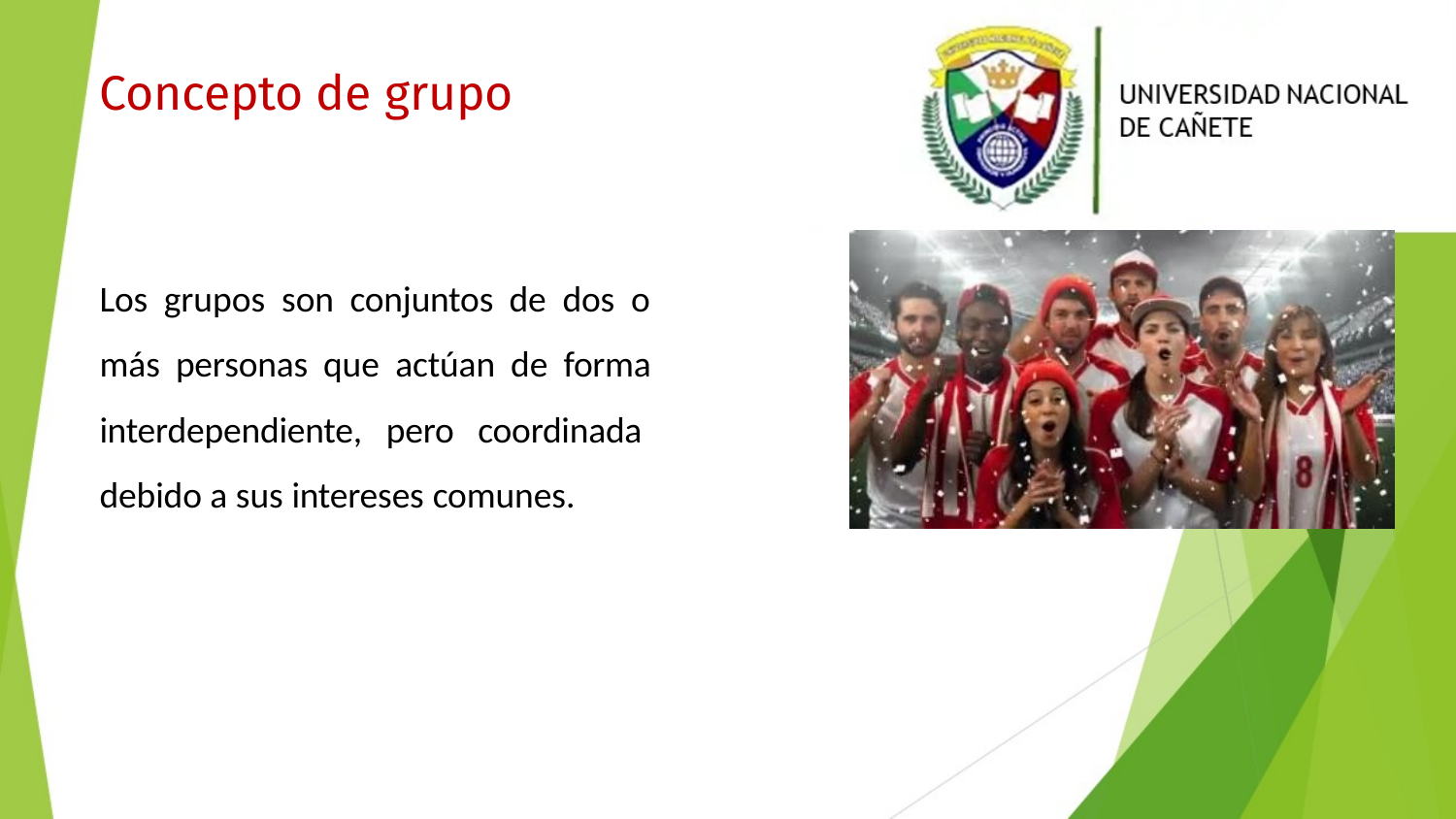

# Concepto de grupo

Los grupos son conjuntos de dos o  más personas que actúan de forma  interdependiente, pero coordinada  debido a sus intereses comunes.